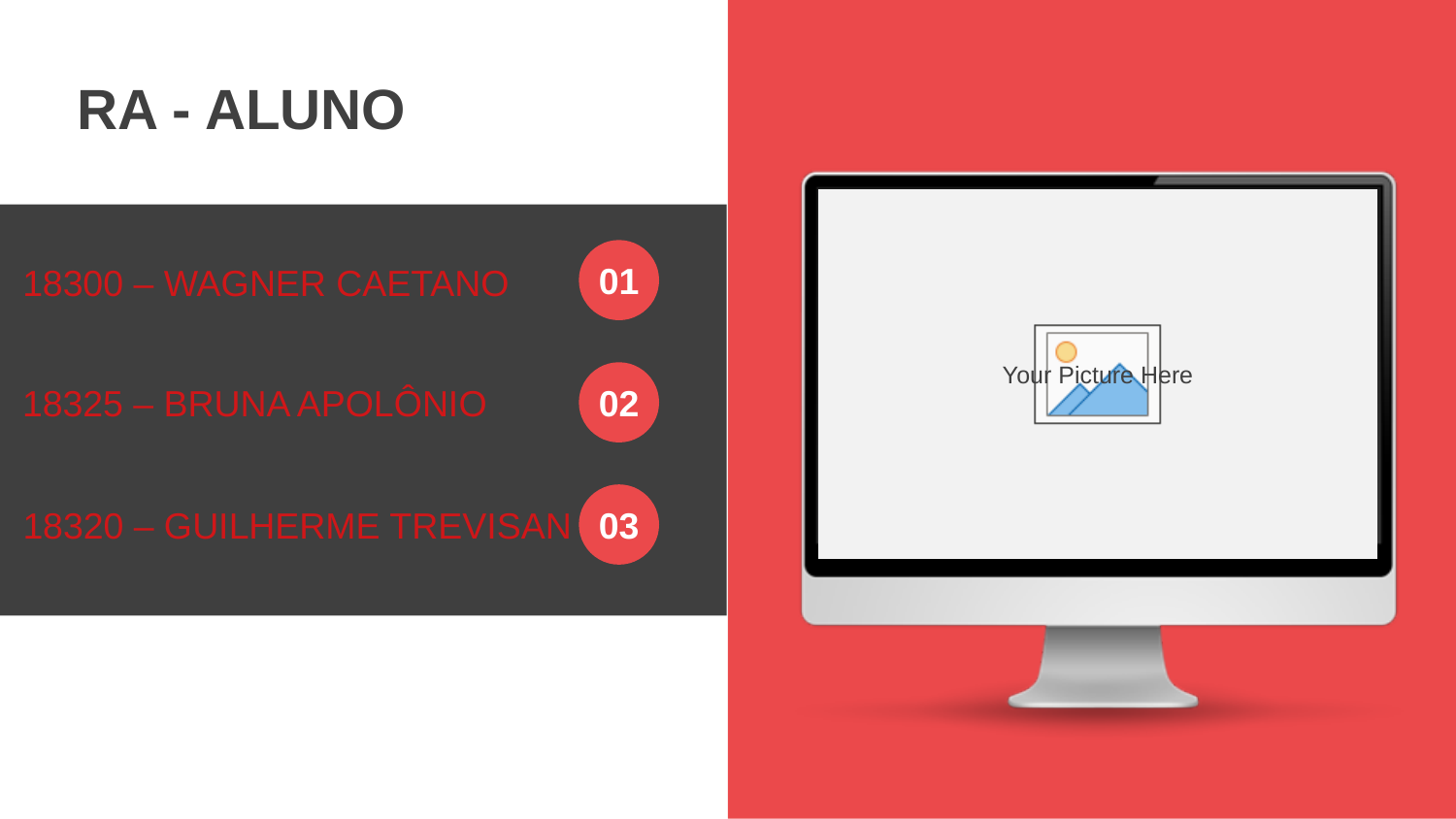

RA - ALUNO

01
18300 – WAGNER CAETANO

18325 – BRUNA APOLÔNIO
02

18320 – GUILHERME TREVISAN
03